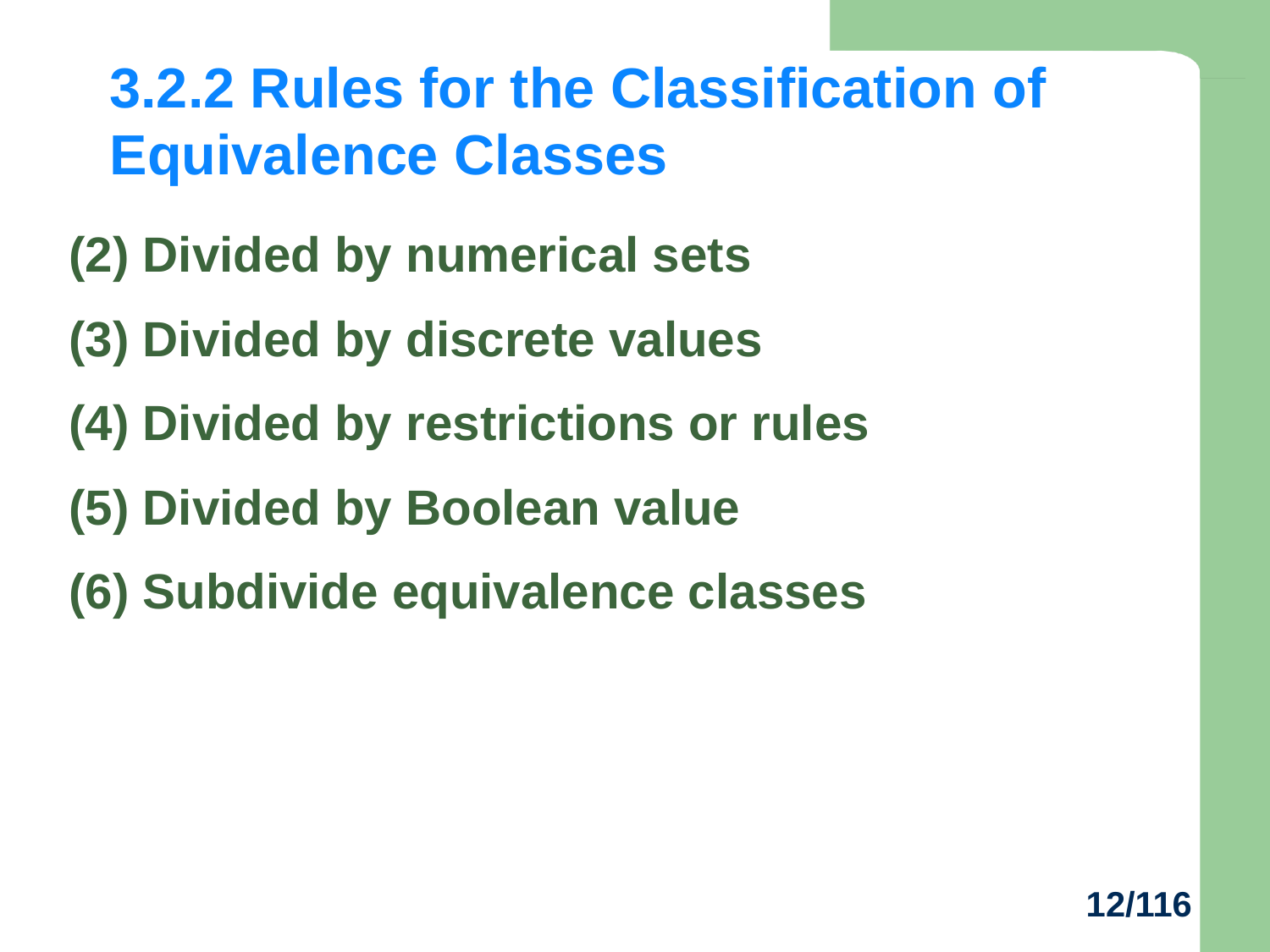

# 3.2.2 Rules for the Classification of Equivalence Classes
(2) Divided by numerical sets
(3) Divided by discrete values
(4) Divided by restrictions or rules
(5) Divided by Boolean value
(6) Subdivide equivalence classes

12/116